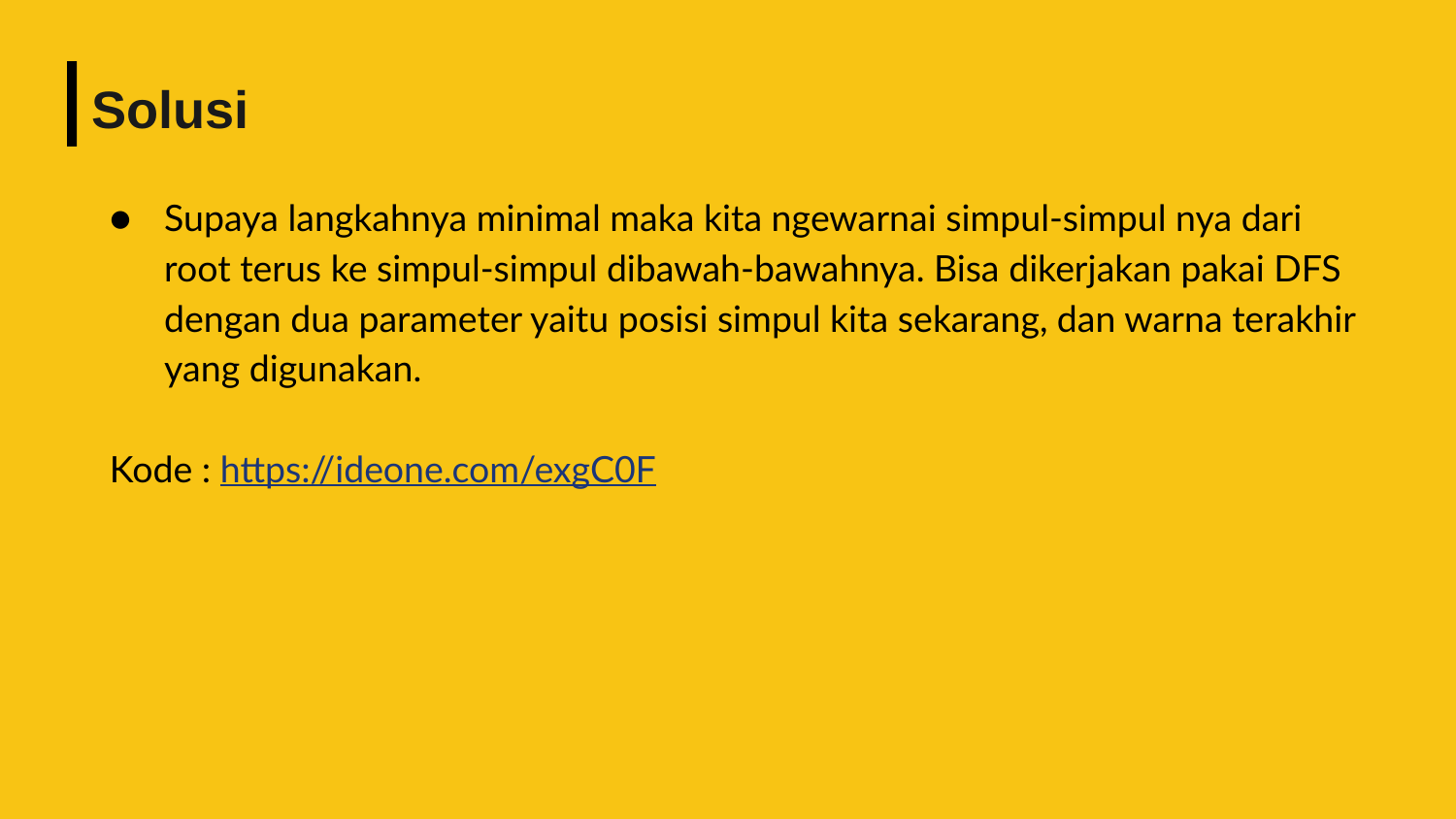

# Solusi
Supaya langkahnya minimal maka kita ngewarnai simpul-simpul nya dari root terus ke simpul-simpul dibawah-bawahnya. Bisa dikerjakan pakai DFS dengan dua parameter yaitu posisi simpul kita sekarang, dan warna terakhir yang digunakan.

Kode : https://ideone.com/exgC0F